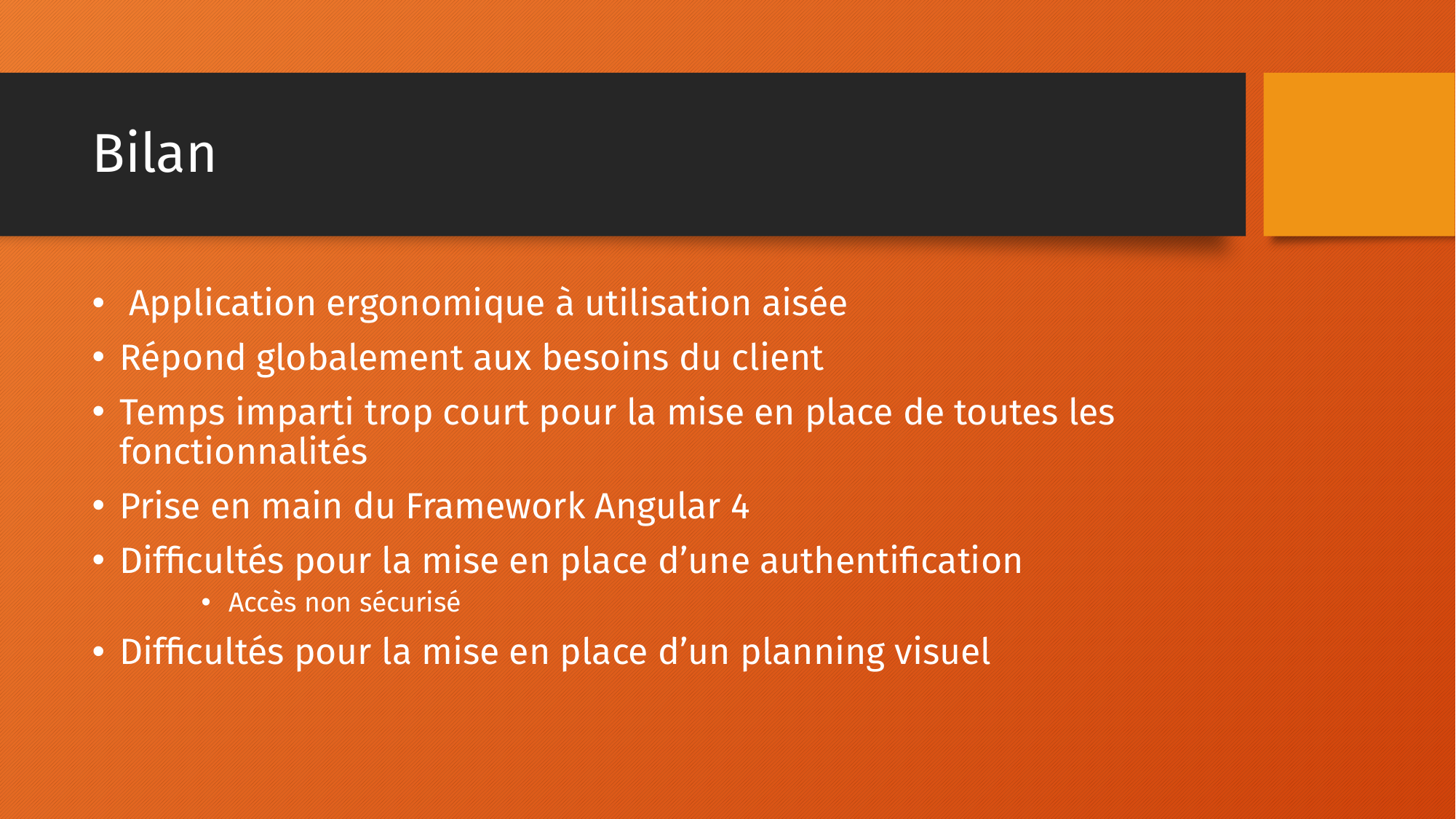

# Bilan
 Application ergonomique à utilisation aisée
Répond globalement aux besoins du client
Temps imparti trop court pour la mise en place de toutes les fonctionnalités
Prise en main du Framework Angular 4
Difficultés pour la mise en place d’une authentification
Accès non sécurisé
Difficultés pour la mise en place d’un planning visuel